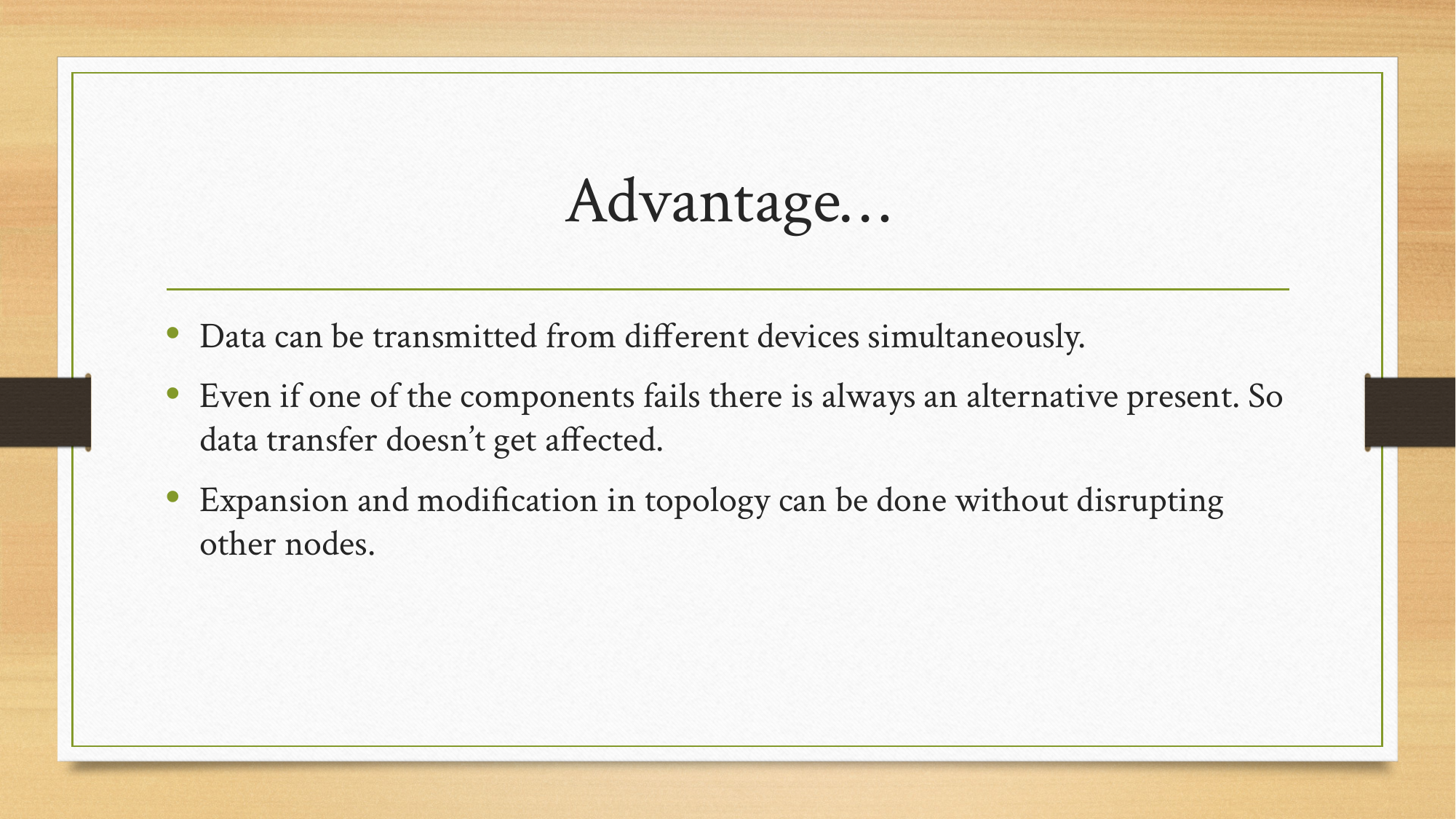

# Advantage…
Data can be transmitted from different devices simultaneously.
Even if one of the components fails there is always an alternative present. So data transfer doesn’t get affected.
Expansion and modification in topology can be done without disrupting other nodes.